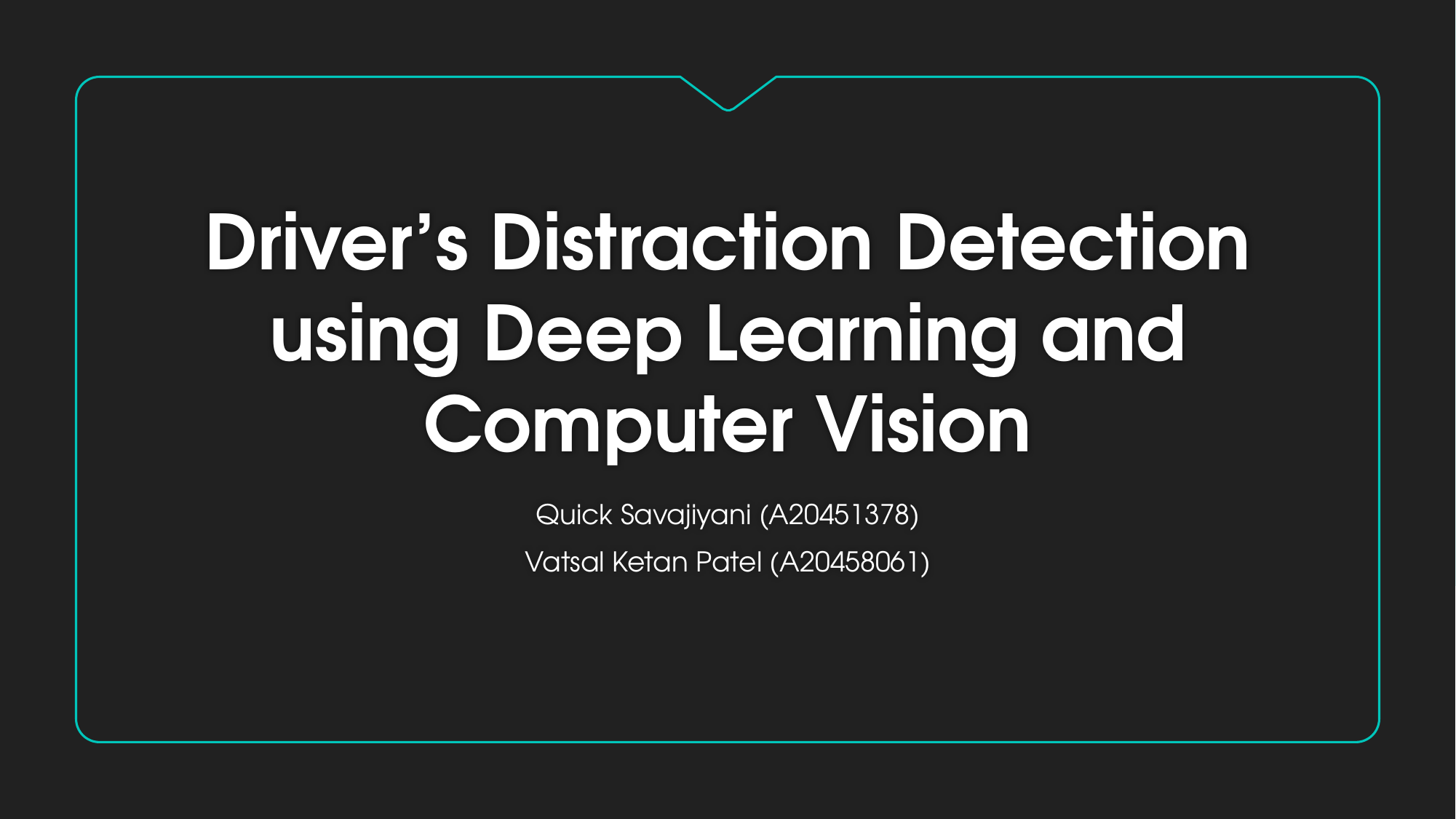

# Driver’s Distraction Detection using Deep Learning and Computer Vision
Quick Savajiyani (A20451378)
Vatsal Ketan Patel (A20458061)